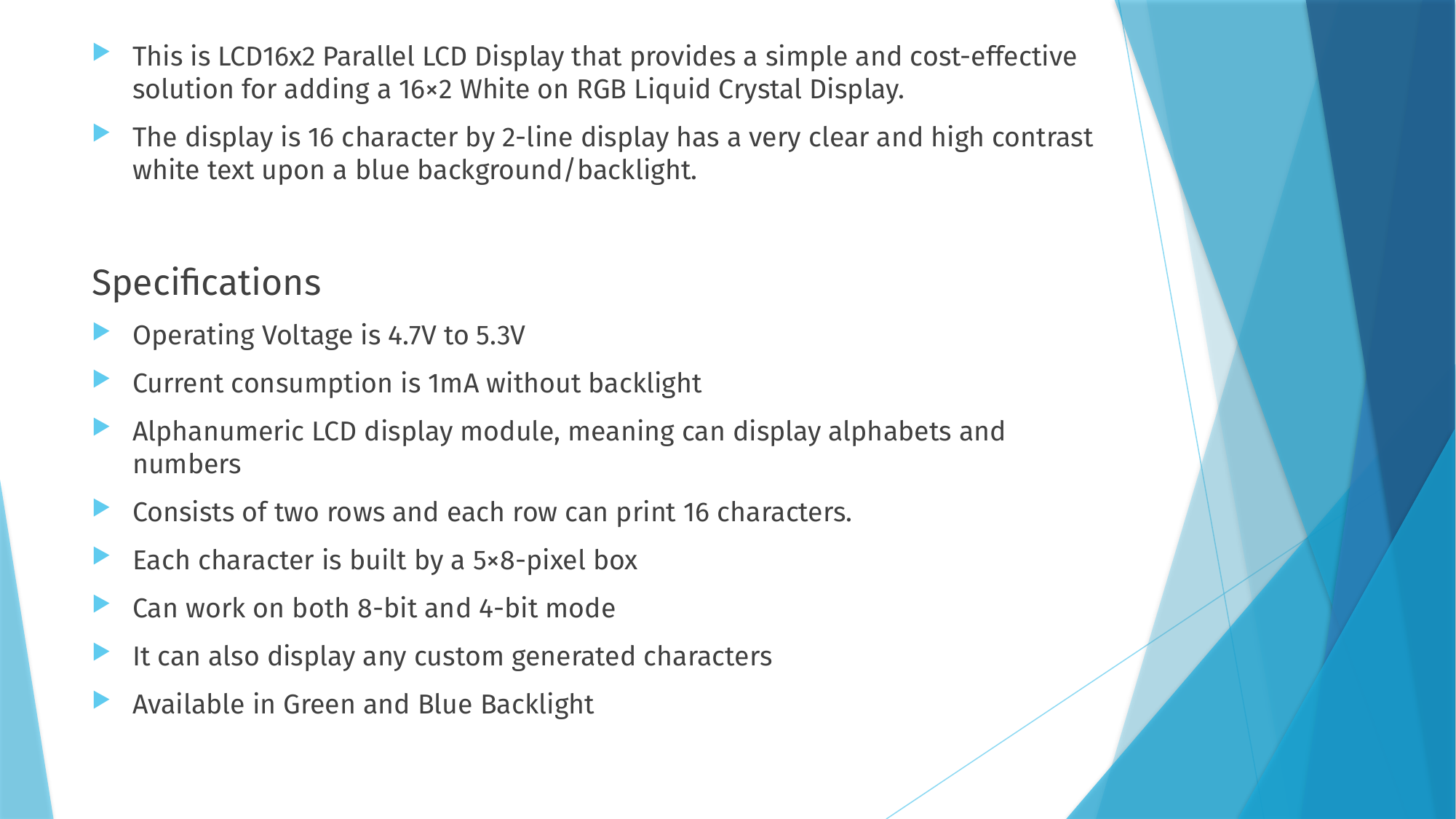

This is LCD16x2 Parallel LCD Display that provides a simple and cost-effective solution for adding a 16×2 White on RGB Liquid Crystal Display.
The display is 16 character by 2-line display has a very clear and high contrast white text upon a blue background/backlight.

Specifications
Operating Voltage is 4.7V to 5.3V
Current consumption is 1mA without backlight
Alphanumeric LCD display module, meaning can display alphabets and numbers
Consists of two rows and each row can print 16 characters.
Each character is built by a 5×8-pixel box
Can work on both 8-bit and 4-bit mode
It can also display any custom generated characters
Available in Green and Blue Backlight